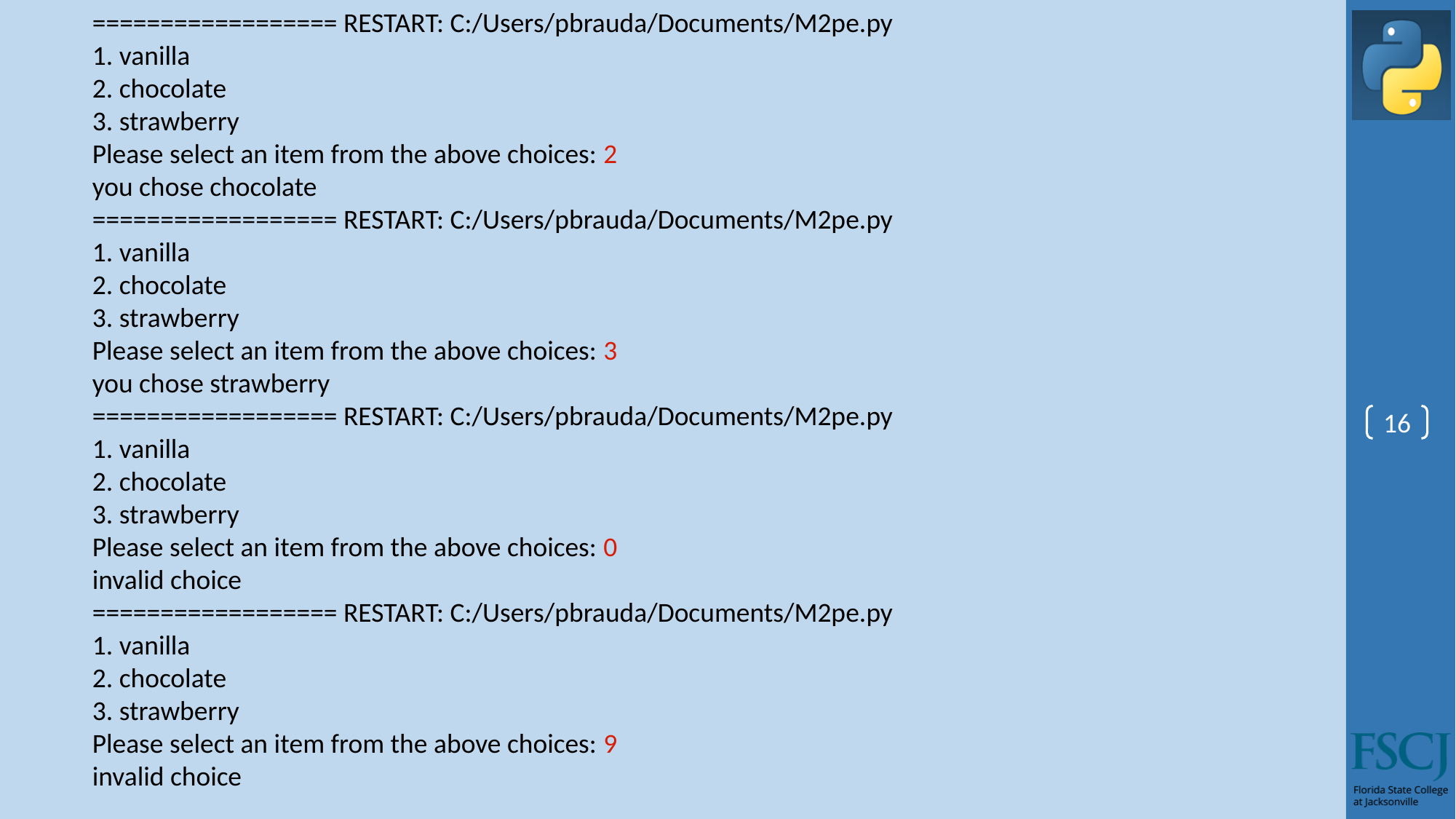

================== RESTART: C:/Users/pbrauda/Documents/M2pe.py
1. vanilla
2. chocolate
3. strawberry
Please select an item from the above choices: 2
you chose chocolate
================== RESTART: C:/Users/pbrauda/Documents/M2pe.py
1. vanilla
2. chocolate
3. strawberry
Please select an item from the above choices: 3
you chose strawberry
================== RESTART: C:/Users/pbrauda/Documents/M2pe.py
1. vanilla
2. chocolate
3. strawberry
Please select an item from the above choices: 0
invalid choice
================== RESTART: C:/Users/pbrauda/Documents/M2pe.py
1. vanilla
2. chocolate
3. strawberry
Please select an item from the above choices: 9
invalid choice
16